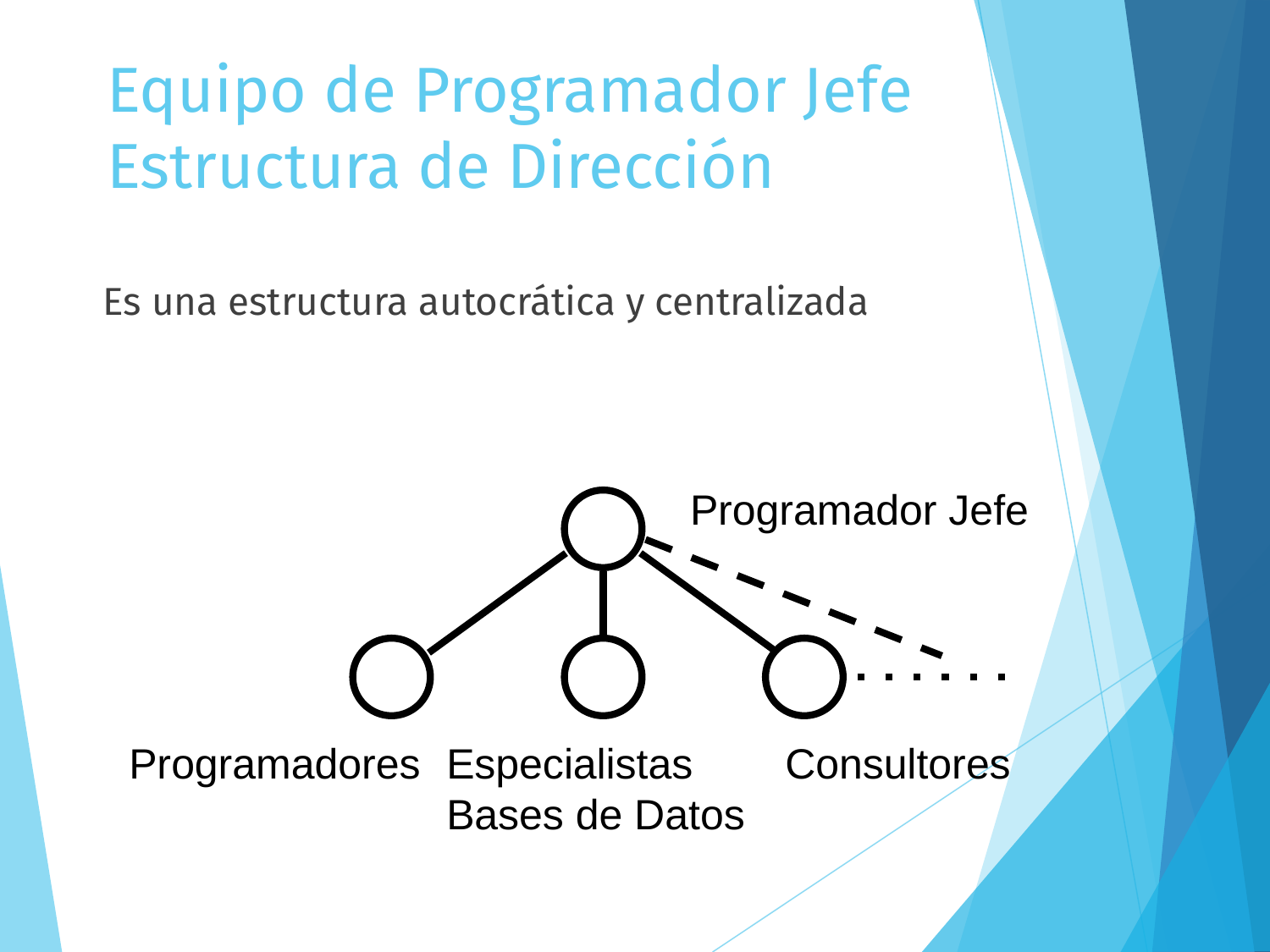

# Equipo de Programador Jefe Estructura de Dirección
Es una estructura autocrática y centralizada
Programador Jefe

Programadores
Especialistas Bases de Datos
Consultores